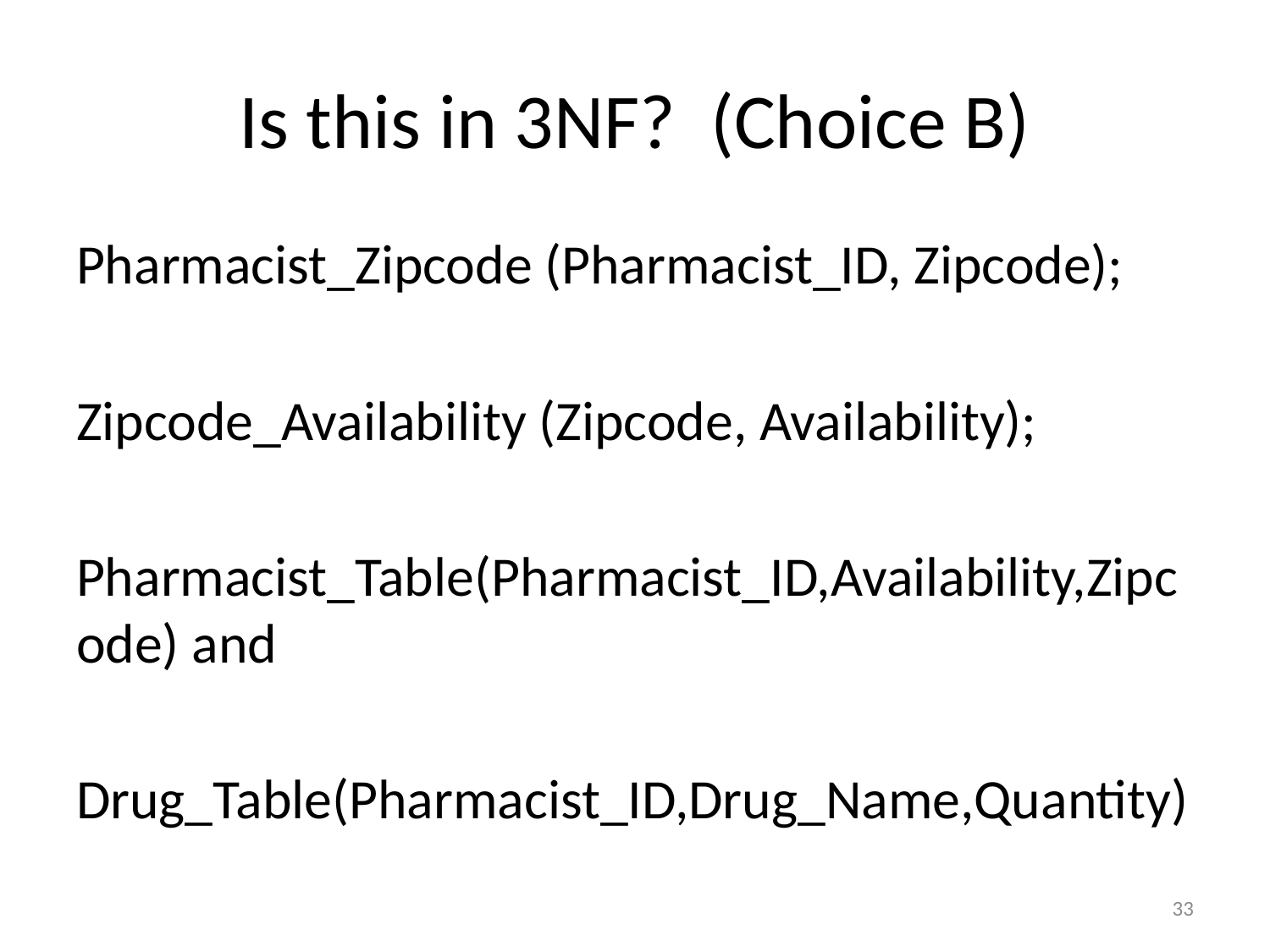

# Is this in 3NF?  (Choice B)
Pharmacist_Zipcode (Pharmacist_ID, Zipcode);

Zipcode_Availability (Zipcode, Availability);

Pharmacist_Table(Pharmacist_ID,Availability,Zipcode) and

Drug_Table(Pharmacist_ID,Drug_Name,Quantity)

33